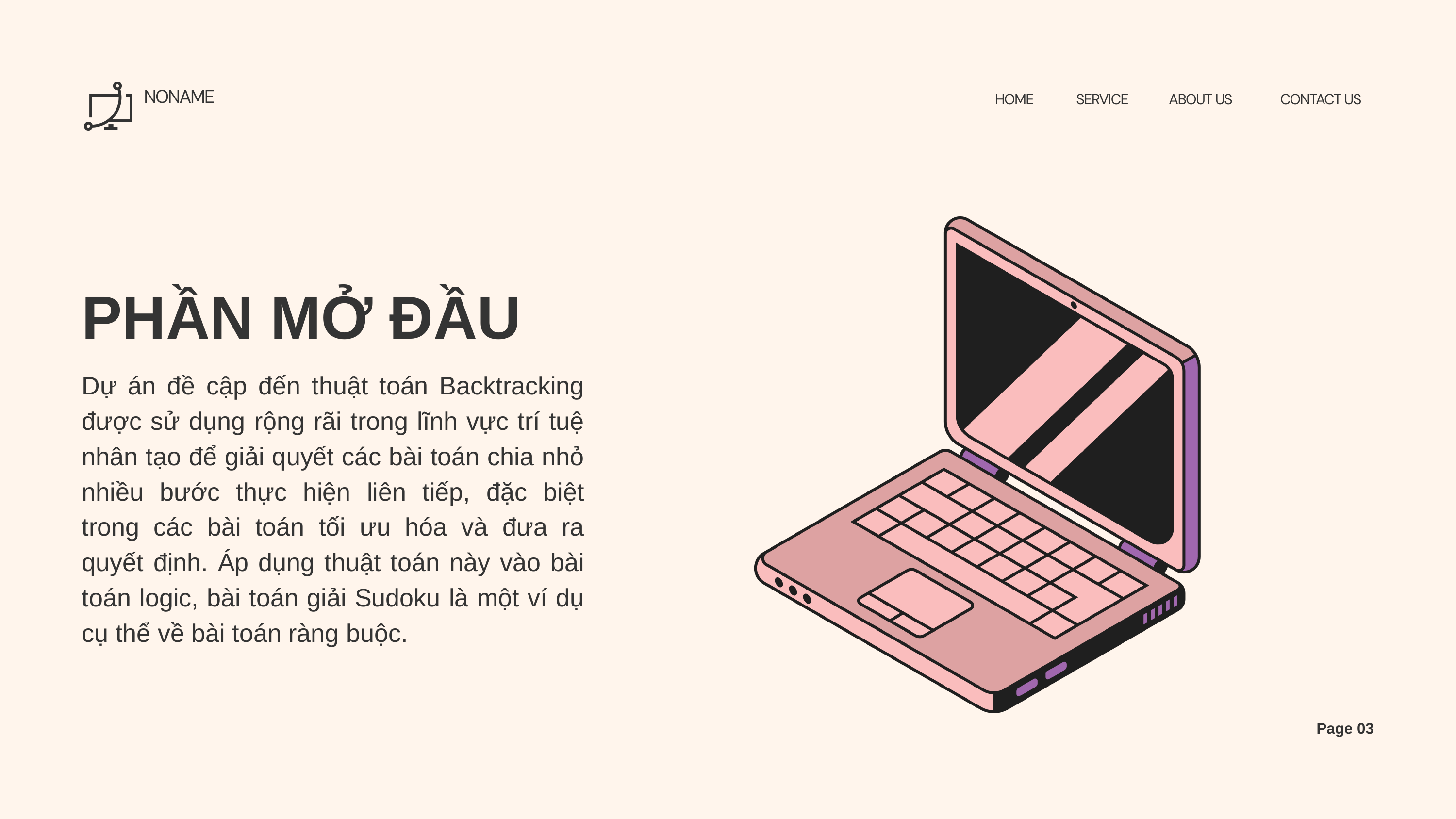

NONAME
HOME
SERVICE
ABOUT US
CONTACT US

PHẦN MỞ ĐẦU
Dự án đề cập đến thuật toán Backtracking được sử dụng rộng rãi trong lĩnh vực trí tuệ nhân tạo để giải quyết các bài toán chia nhỏ nhiều bước thực hiện liên tiếp, đặc biệt trong các bài toán tối ưu hóa và đưa ra quyết định. Áp dụng thuật toán này vào bài toán logic, bài toán giải Sudoku là một ví dụ cụ thể về bài toán ràng buộc.

Page 03